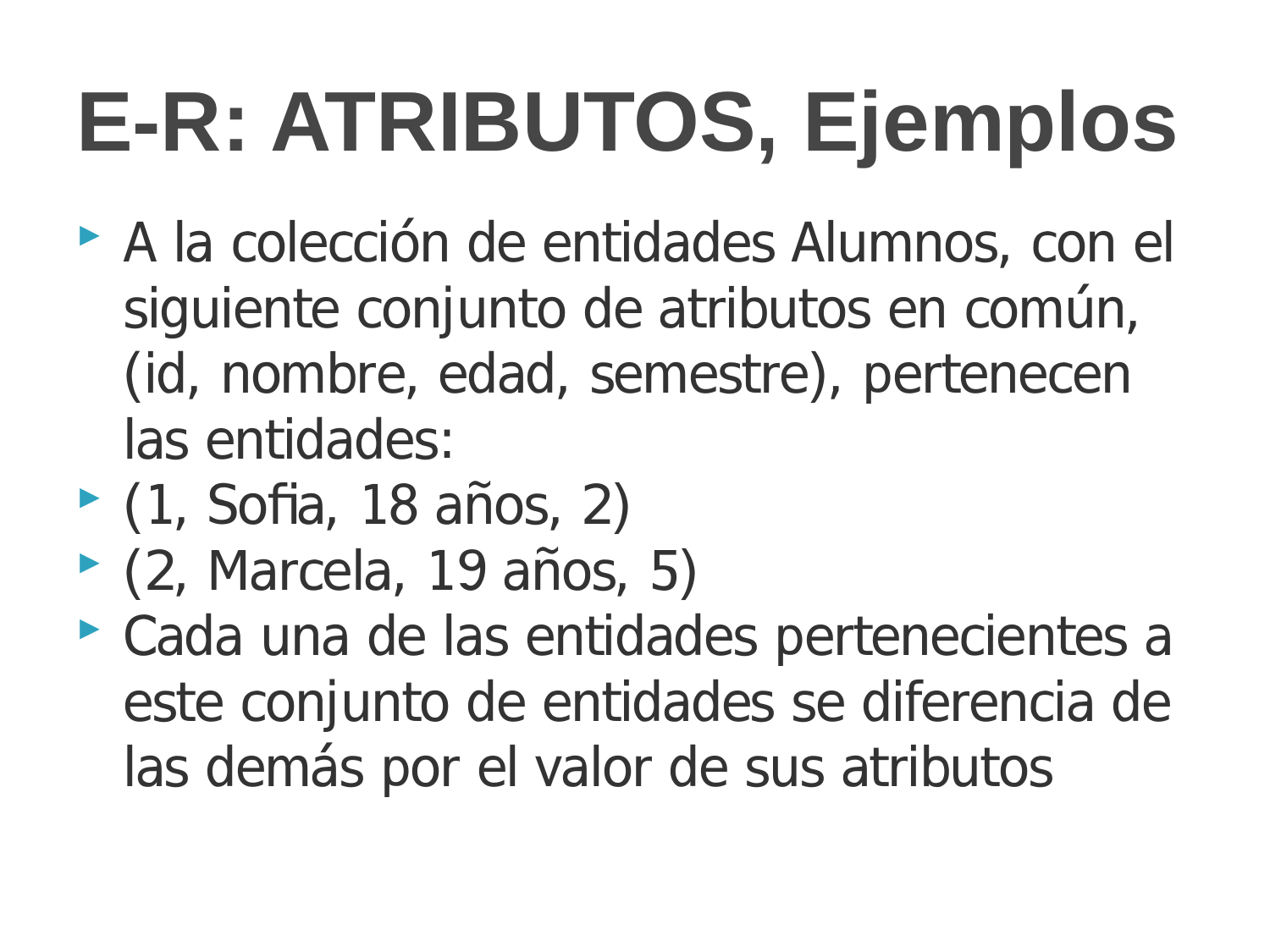

# E-R: ATRIBUTOS, Ejemplos
A la colección de entidades Alumnos, con el siguiente conjunto de atributos en común, (id, nombre, edad, semestre), pertenecen las entidades:
(1, Sofia, 18 años, 2)
(2, Marcela, 19 años, 5)
Cada una de las entidades pertenecientes a este conjunto de entidades se diferencia de las demás por el valor de sus atributos